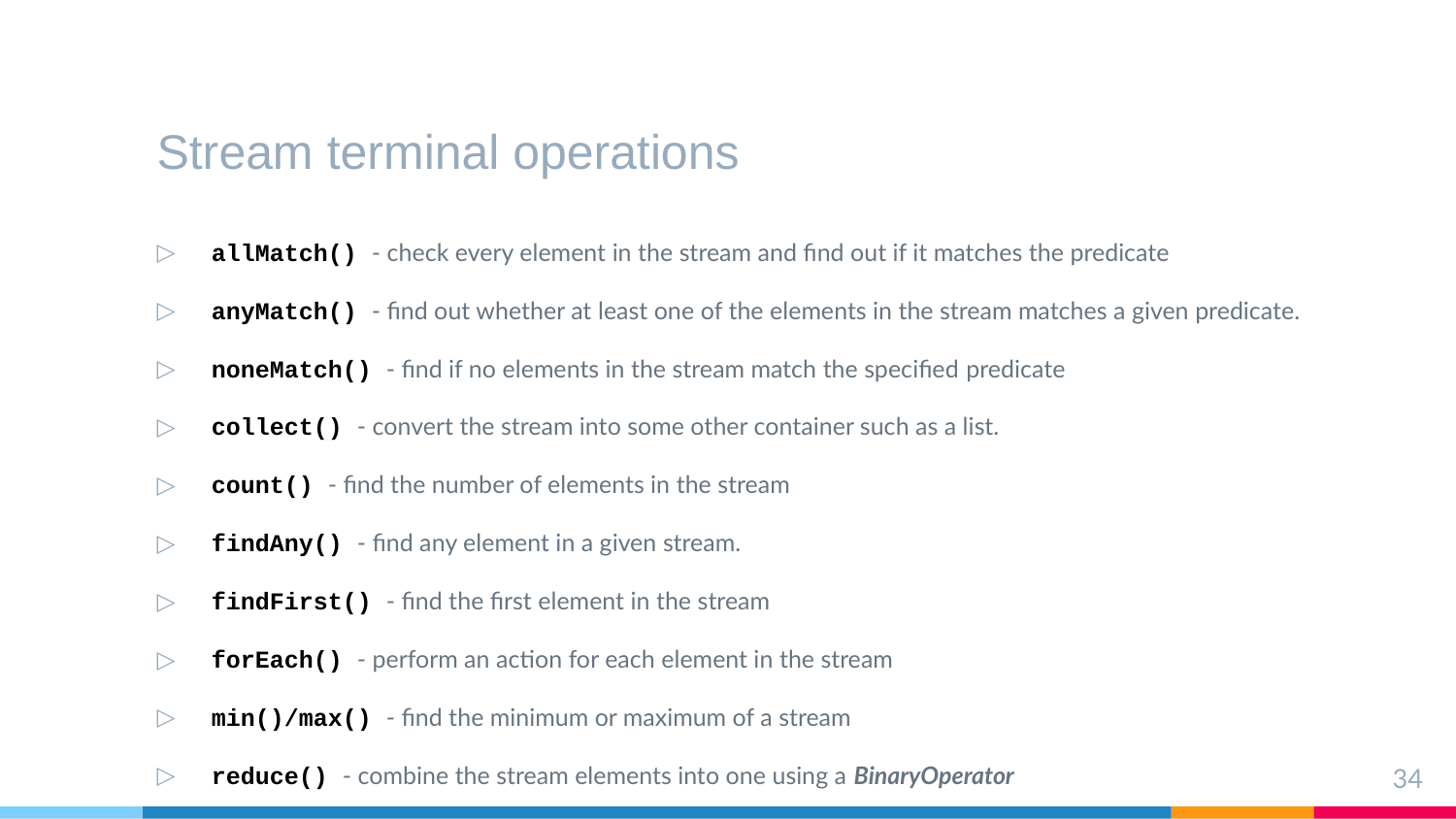

Stream terminal operations
allMatch() - check every element in the stream and find out if it matches the predicate
anyMatch() - find out whether at least one of the elements in the stream matches a given predicate.
noneMatch() - find if no elements in the stream match the specified predicate
collect() - convert the stream into some other container such as a list.
count() - find the number of elements in the stream
findAny() - find any element in a given stream.
findFirst() - find the first element in the stream
forEach() - perform an action for each element in the stream
min()/max() - find the minimum or maximum of a stream
reduce() - combine the stream elements into one using a BinaryOperator
34